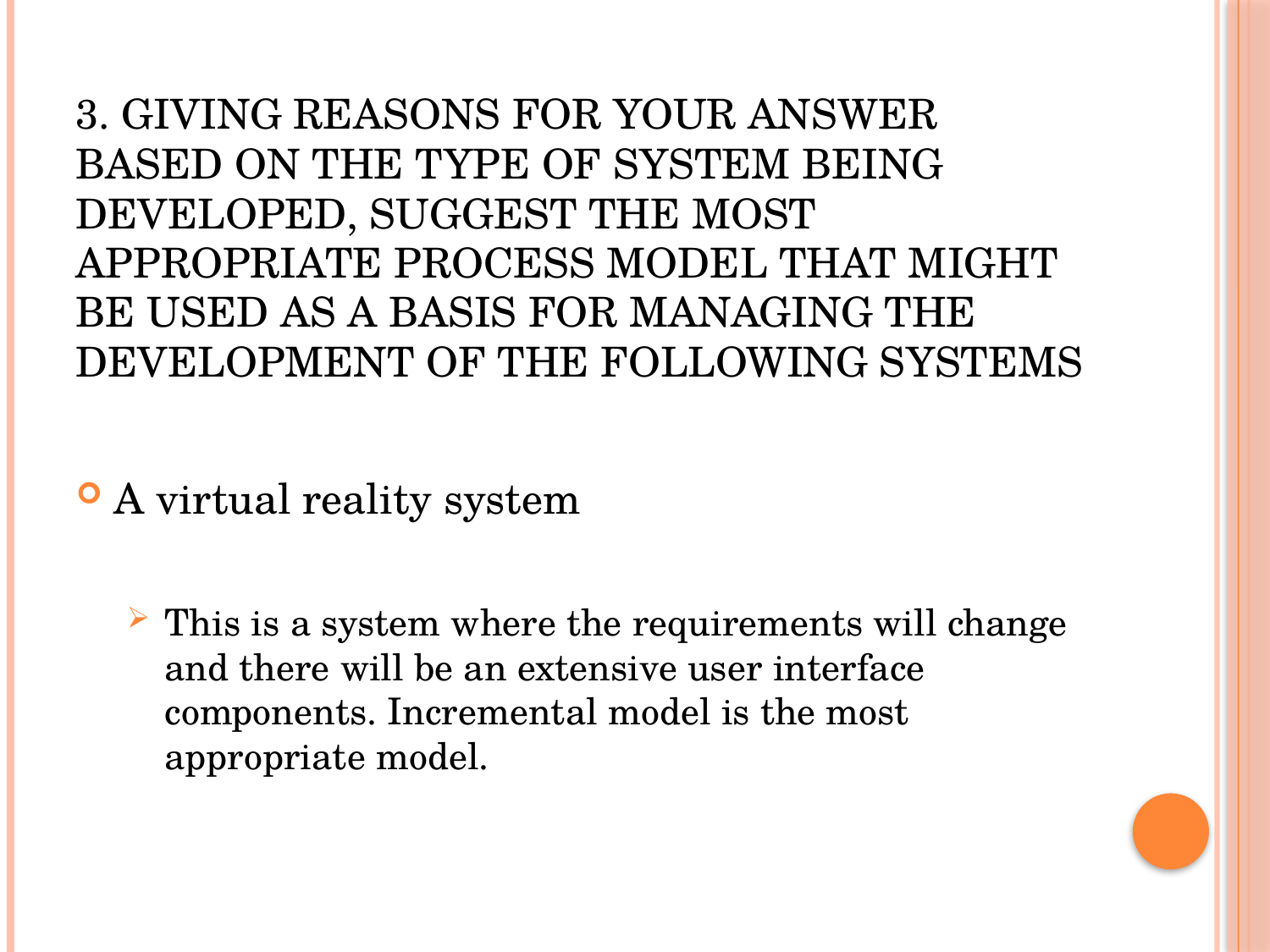

# 3. Giving reasons for your answer based on the type of system being developed, suggest the most appropriate process model that might be used as a basis for managing the development of the following systems
A virtual reality system

This is a system where the requirements will change and there will be an extensive user interface components. Incremental model is the most appropriate model.